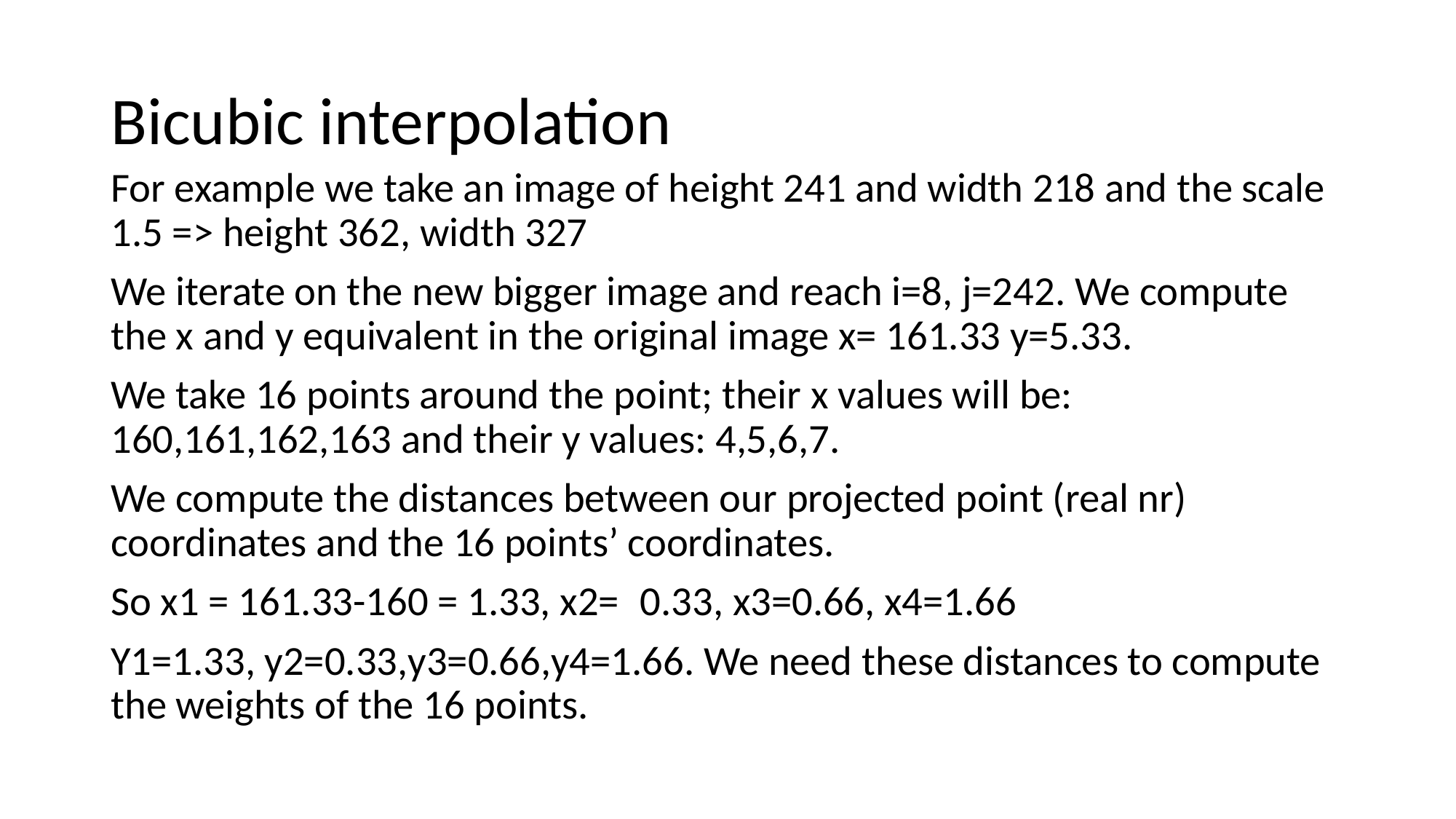

# Bicubic interpolation
For example we take an image of height 241 and width 218 and the scale 1.5 => height 362, width 327
We iterate on the new bigger image and reach i=8, j=242. We compute the x and y equivalent in the original image x= 161.33 y=5.33.
We take 16 points around the point; their x values will be: 160,161,162,163 and their y values: 4,5,6,7.
We compute the distances between our projected point (real nr) coordinates and the 16 points’ coordinates.
So x1 = 161.33-160 = 1.33, x2=	0.33, x3=0.66, x4=1.66
Y1=1.33, y2=0.33,y3=0.66,y4=1.66. We need these distances to compute the weights of the 16 points.